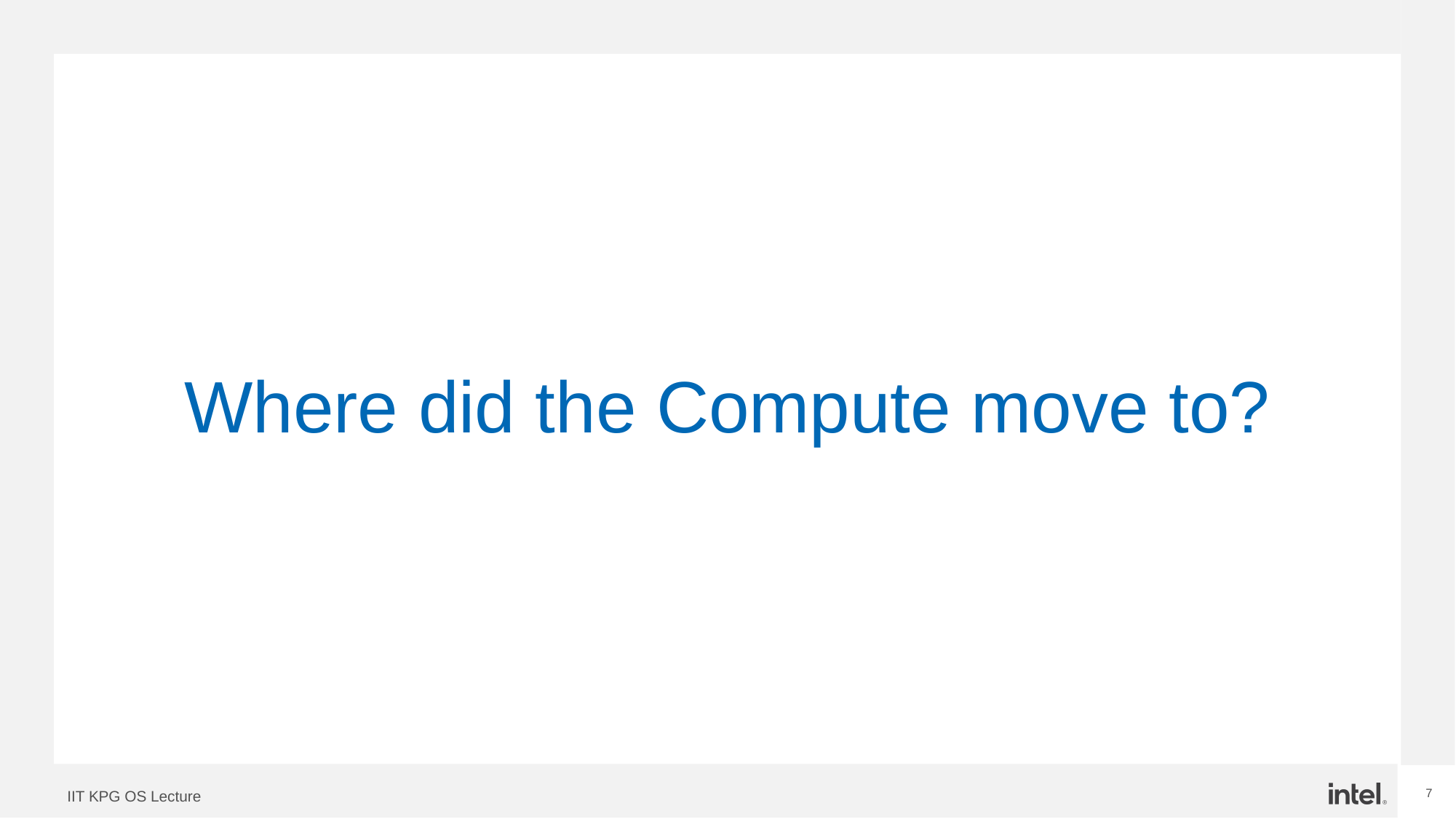

# Where did the Compute move to?